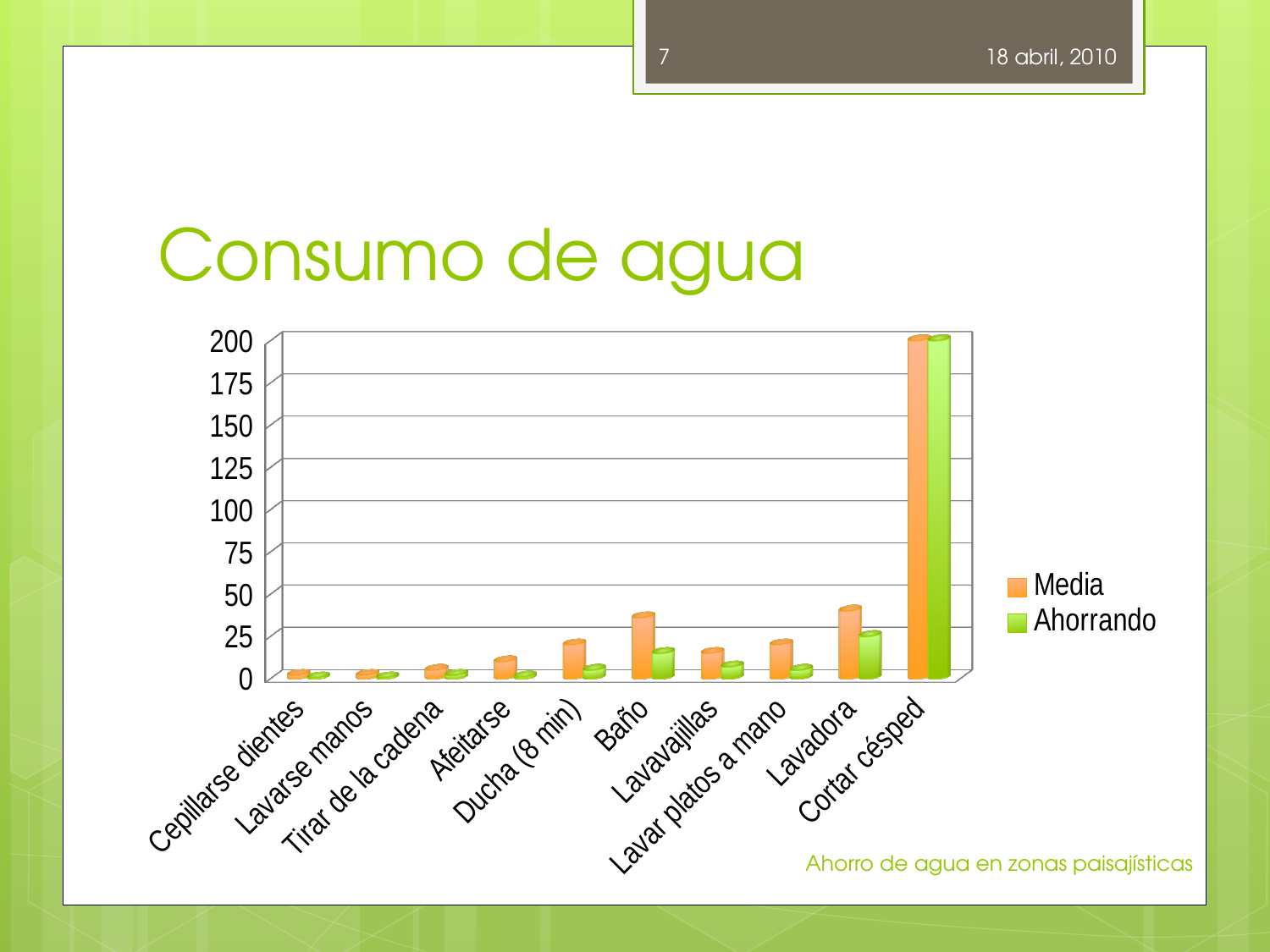

7
18 abril, 2010
# Consumo de agua

[unsupported chart]

Ahorro de agua en zonas paisajísticas